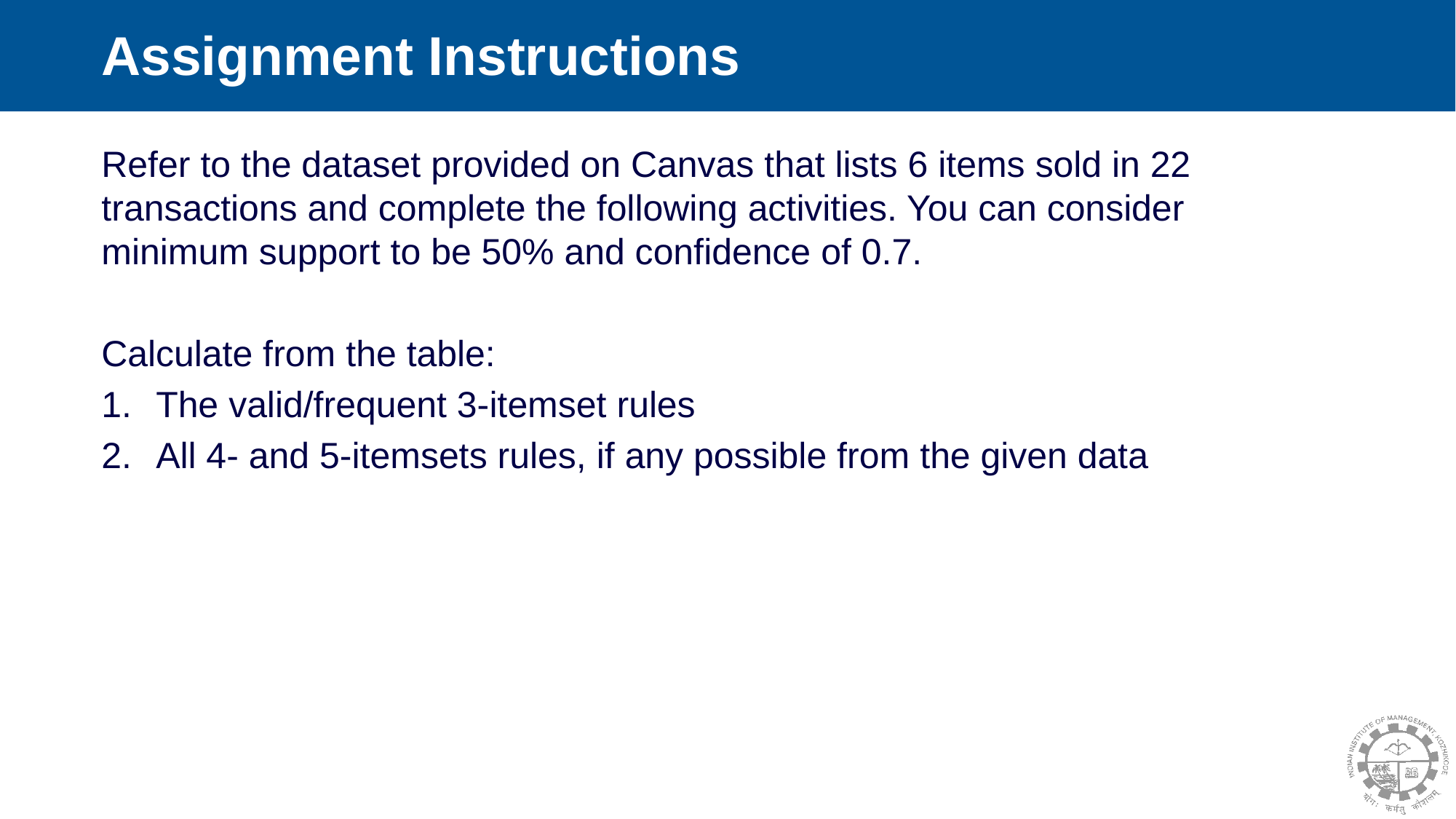

# Assignment Instructions
Refer to the dataset provided on Canvas that lists 6 items sold in 22 transactions and complete the following activities. You can consider minimum support to be 50% and confidence of 0.7.

Calculate from the table:
The valid/frequent 3-itemset rules
All 4- and 5-itemsets rules, if any possible from the given data